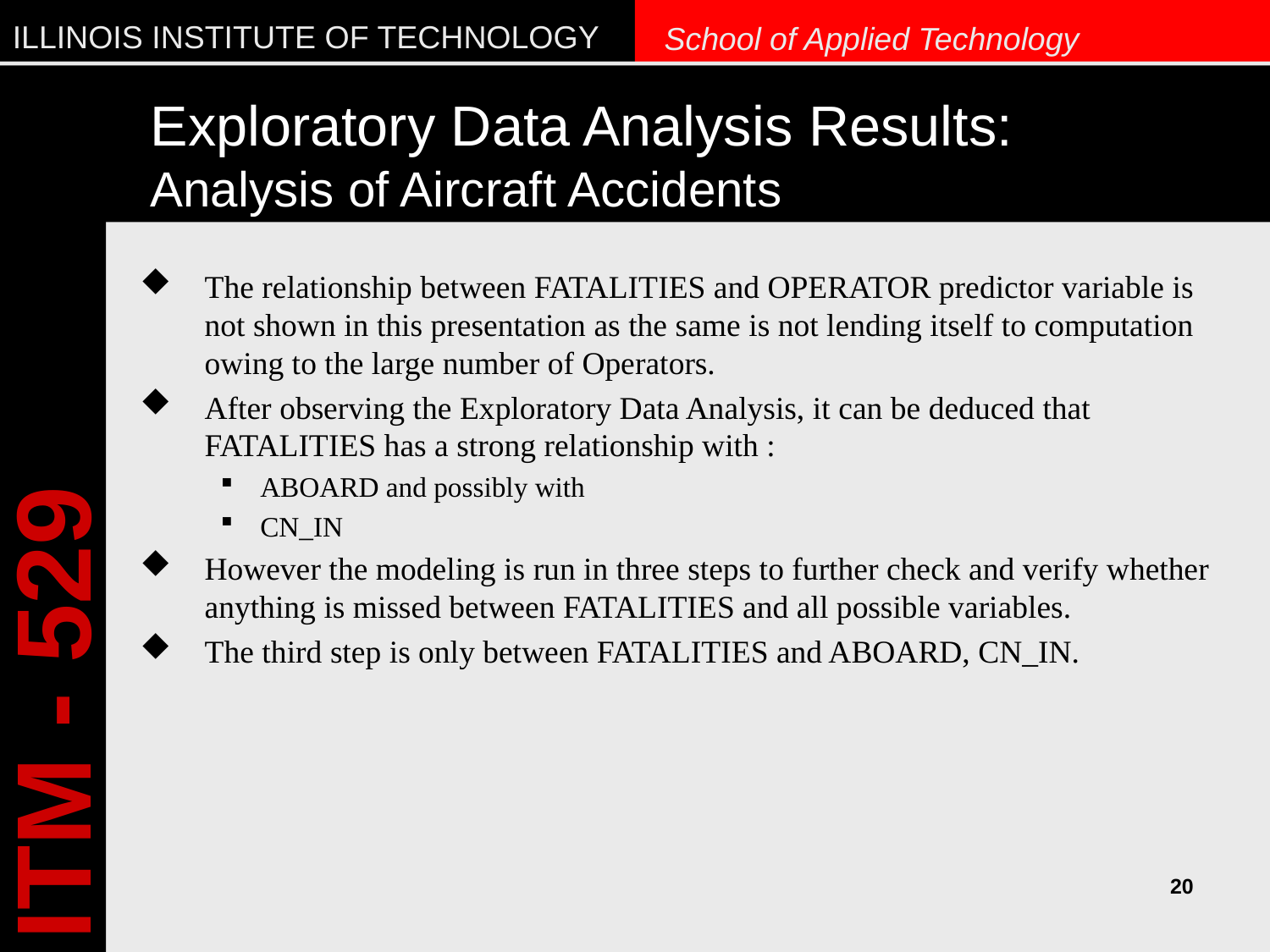

# Exploratory Data Analysis Results: Analysis of Aircraft Accidents
The relationship between FATALITIES and OPERATOR predictor variable is not shown in this presentation as the same is not lending itself to computation owing to the large number of Operators.
After observing the Exploratory Data Analysis, it can be deduced that FATALITIES has a strong relationship with :
ABOARD and possibly with
CN_IN
However the modeling is run in three steps to further check and verify whether anything is missed between FATALITIES and all possible variables.
The third step is only between FATALITIES and ABOARD, CN_IN.

20